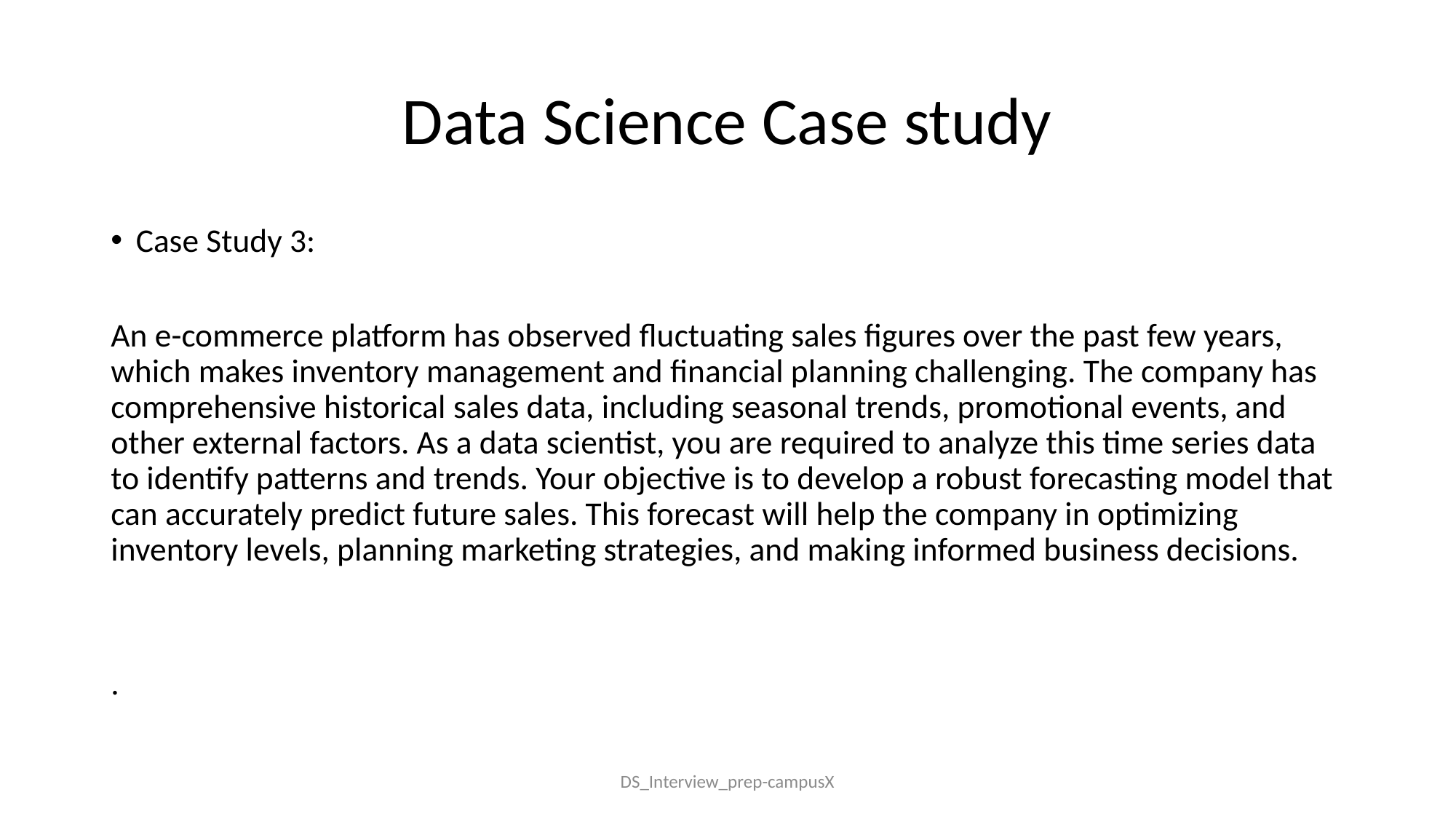

# Data Science Case study
Case Study 3:

An e-commerce platform has observed fluctuating sales figures over the past few years, which makes inventory management and financial planning challenging. The company has comprehensive historical sales data, including seasonal trends, promotional events, and other external factors. As a data scientist, you are required to analyze this time series data to identify patterns and trends. Your objective is to develop a robust forecasting model that can accurately predict future sales. This forecast will help the company in optimizing inventory levels, planning marketing strategies, and making informed business decisions.

.
DS_Interview_prep-campusX